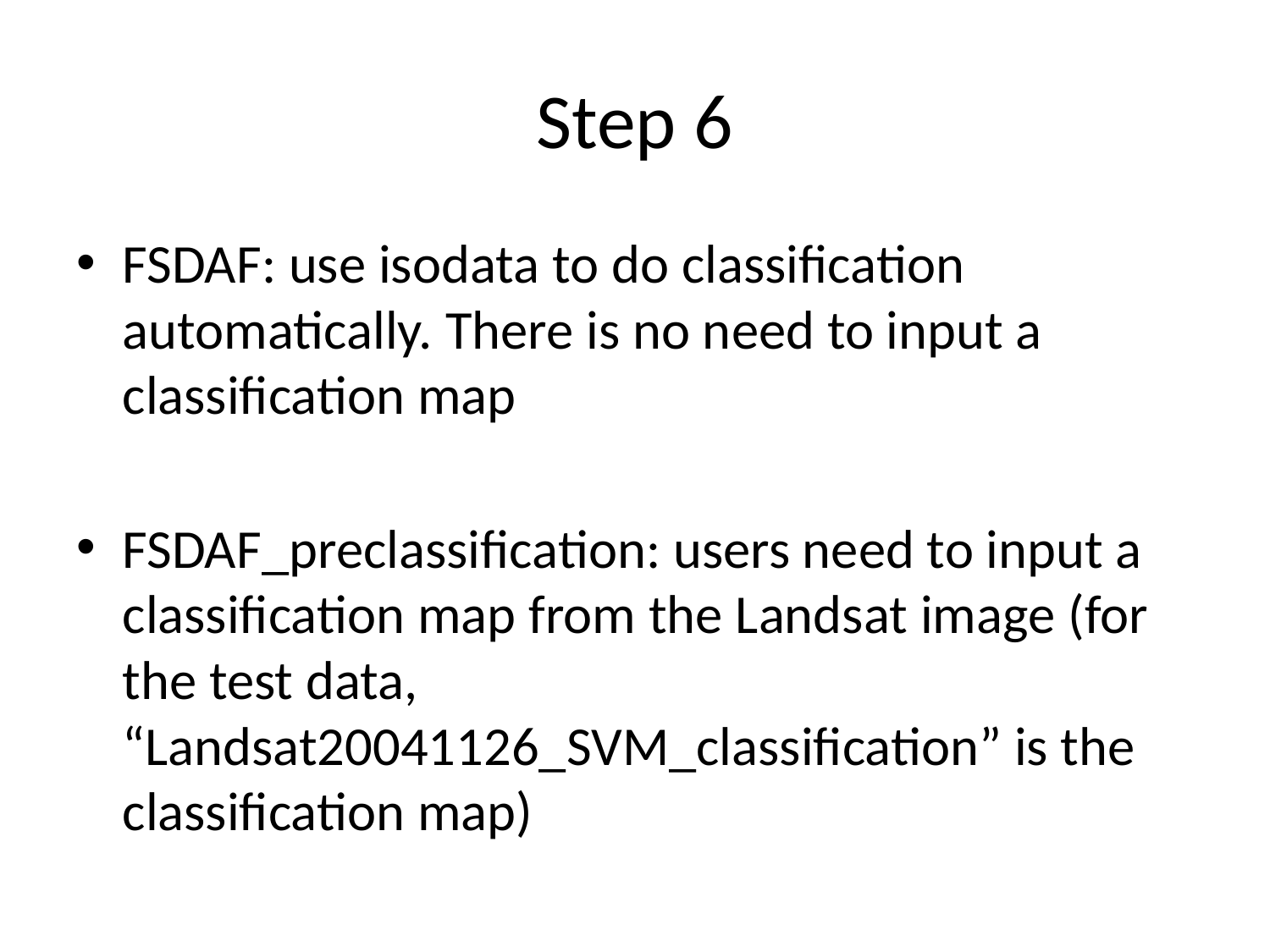

# Step 6
FSDAF: use isodata to do classification automatically. There is no need to input a classification map

FSDAF_preclassification: users need to input a classification map from the Landsat image (for the test data, “Landsat20041126_SVM_classification” is the classification map)